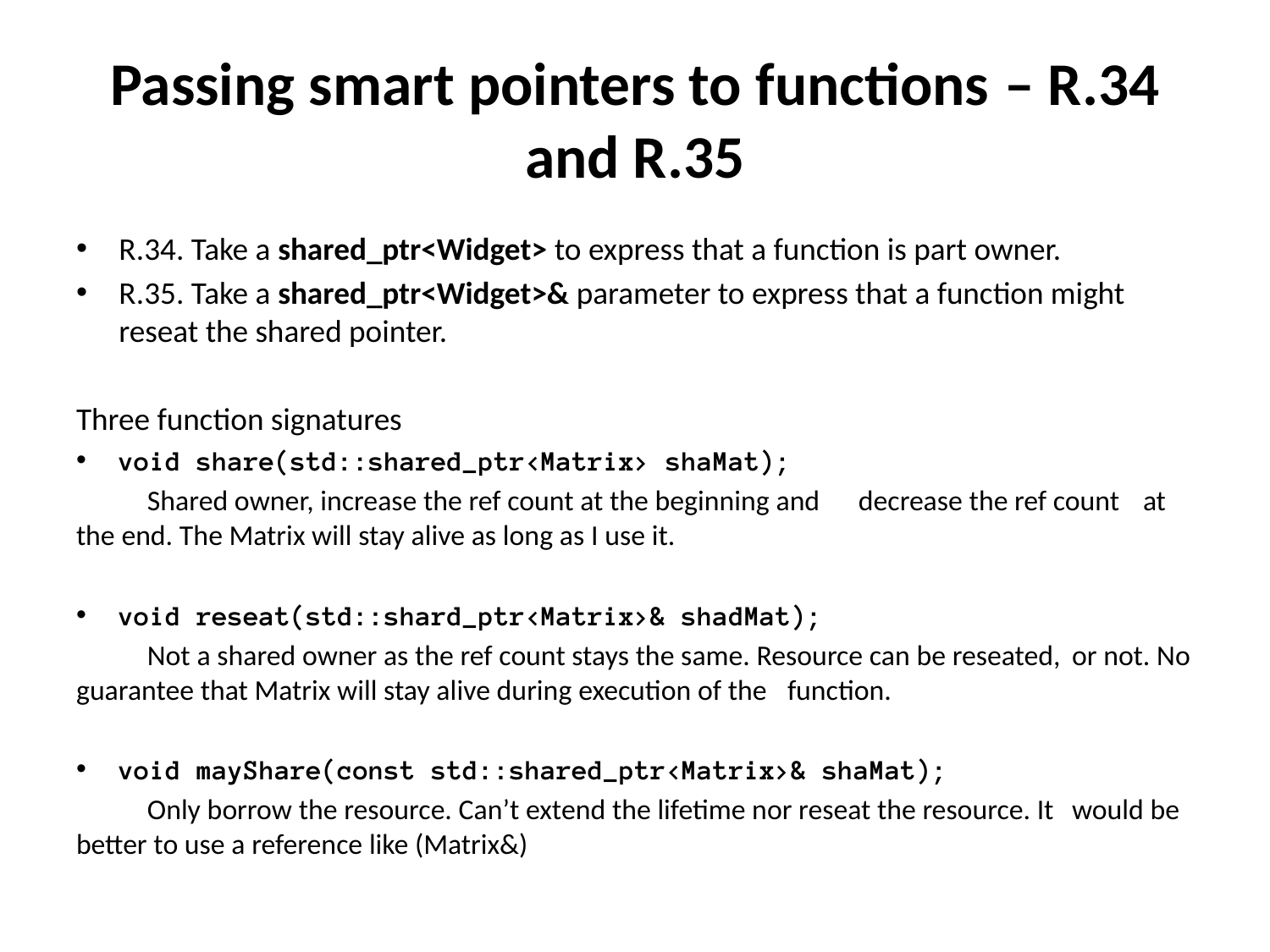

# Passing smart pointers to functions – R.34 and R.35
R.34. Take a shared_ptr<Widget> to express that a function is part owner.
R.35. Take a shared_ptr<Widget>& parameter to express that a function might reseat the shared pointer.

Three function signatures
	void share(std::shared_ptr<Matrix> shaMat);
	Shared owner, increase the ref count at the beginning and 	decrease the ref count 	at the end. The Matrix will stay alive as long as I use it.

	void reseat(std::shard_ptr<Matrix>& shadMat);
	Not a shared owner as the ref count stays the same. Resource can be reseated, 	or not. No guarantee that Matrix will stay alive during execution of the 	function.

	void mayShare(const std::shared_ptr<Matrix>& shaMat);
	Only borrow the resource. Can’t extend the lifetime nor reseat the resource. It 	would be better to use a reference like (Matrix&)